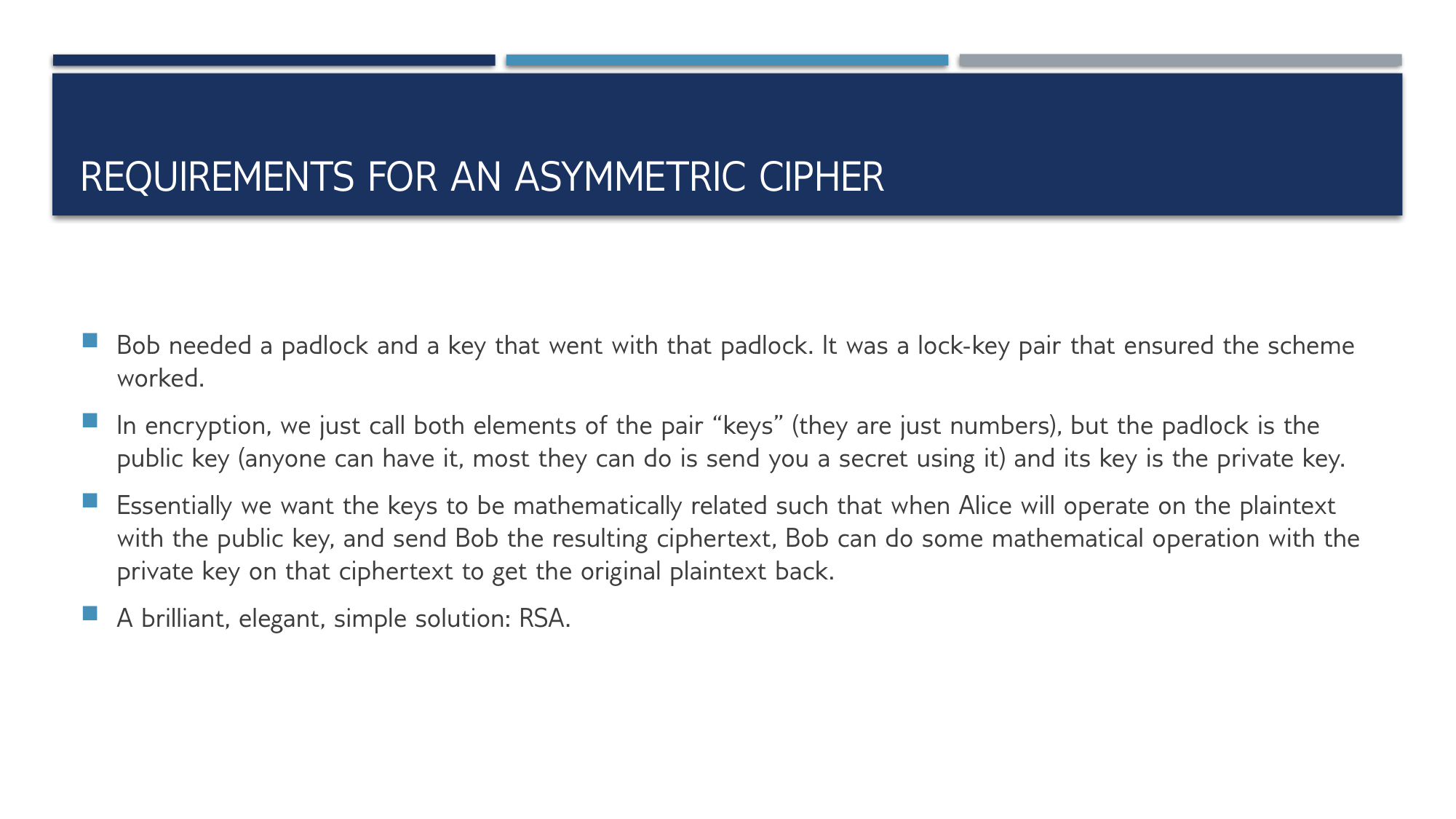

# Requirements for an asymmetric cipher
Bob needed a padlock and a key that went with that padlock. It was a lock-key pair that ensured the scheme worked.
In encryption, we just call both elements of the pair “keys” (they are just numbers), but the padlock is the public key (anyone can have it, most they can do is send you a secret using it) and its key is the private key.
Essentially we want the keys to be mathematically related such that when Alice will operate on the plaintext with the public key, and send Bob the resulting ciphertext, Bob can do some mathematical operation with the private key on that ciphertext to get the original plaintext back.
A brilliant, elegant, simple solution: RSA.